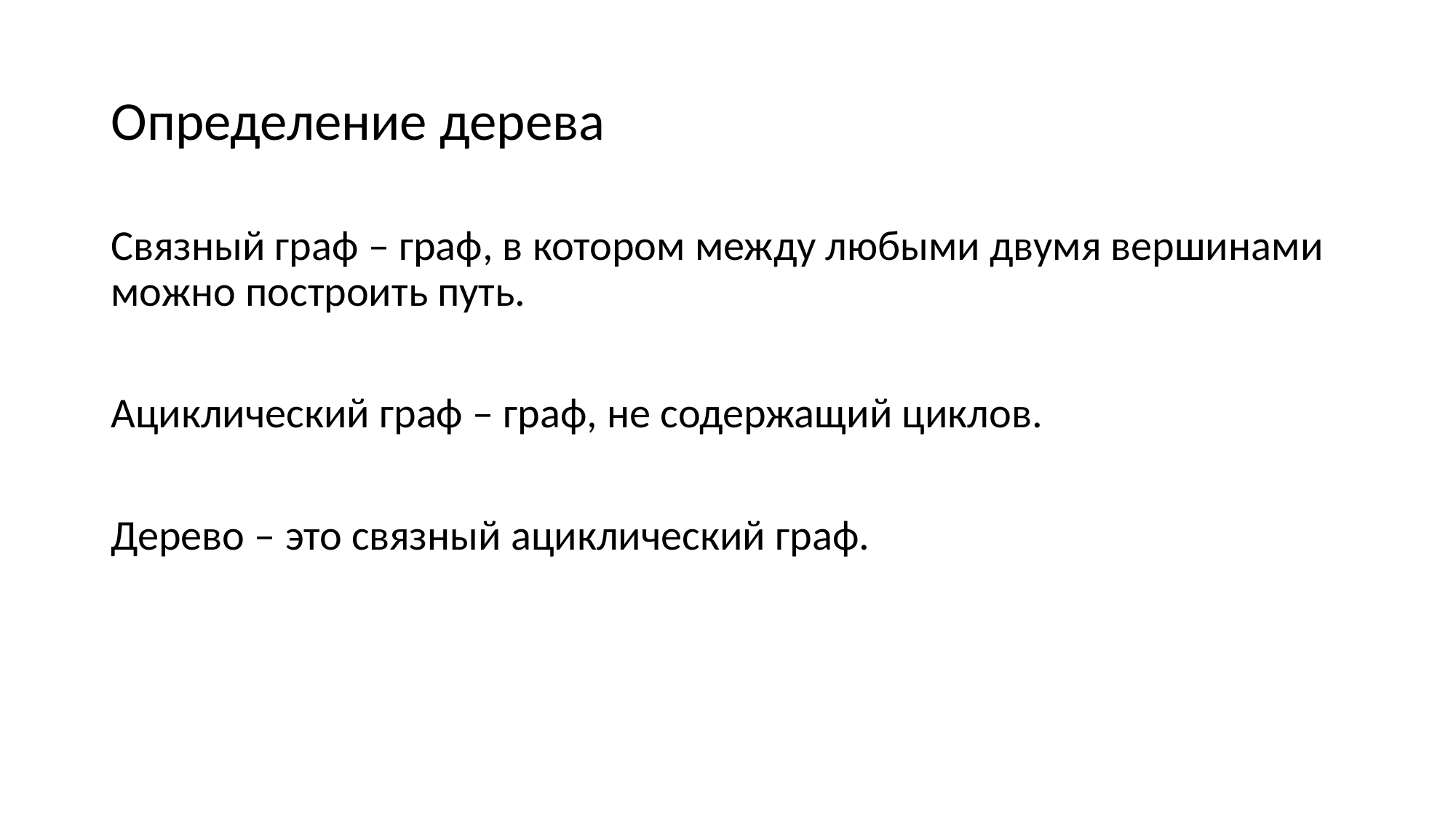

# Определение дерева
Связный граф – граф, в котором между любыми двумя вершинами можно построить путь.

Ациклический граф – граф, не содержащий циклов.

Дерево – это связный ациклический граф.